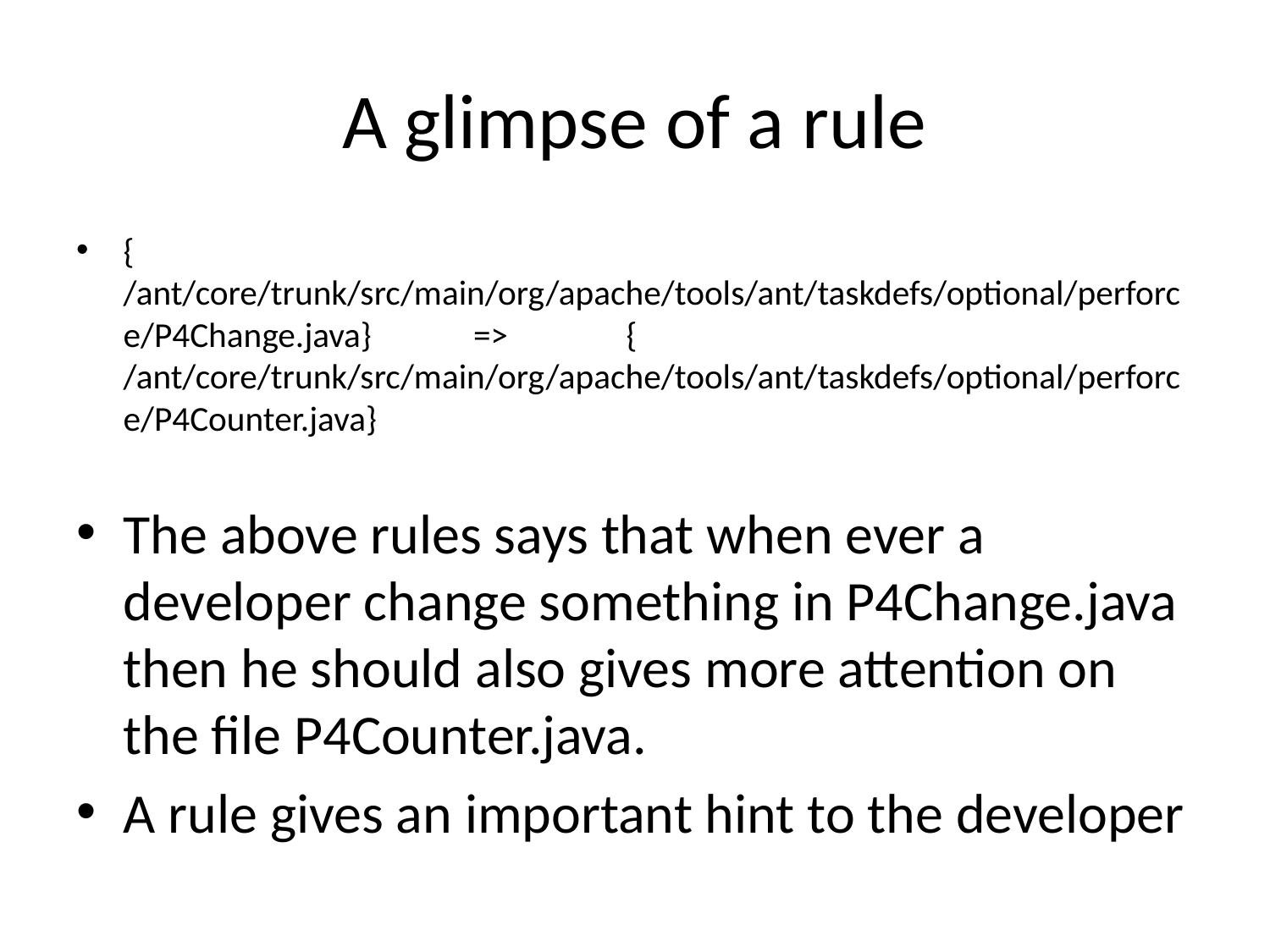

# A glimpse of a rule
{ /ant/core/trunk/src/main/org/apache/tools/ant/taskdefs/optional/perforce/P4Change.java}             => 	{ /ant/core/trunk/src/main/org/apache/tools/ant/taskdefs/optional/perforce/P4Counter.java}

The above rules says that when ever a developer change something in P4Change.java then he should also gives more attention on the file P4Counter.java.
A rule gives an important hint to the developer